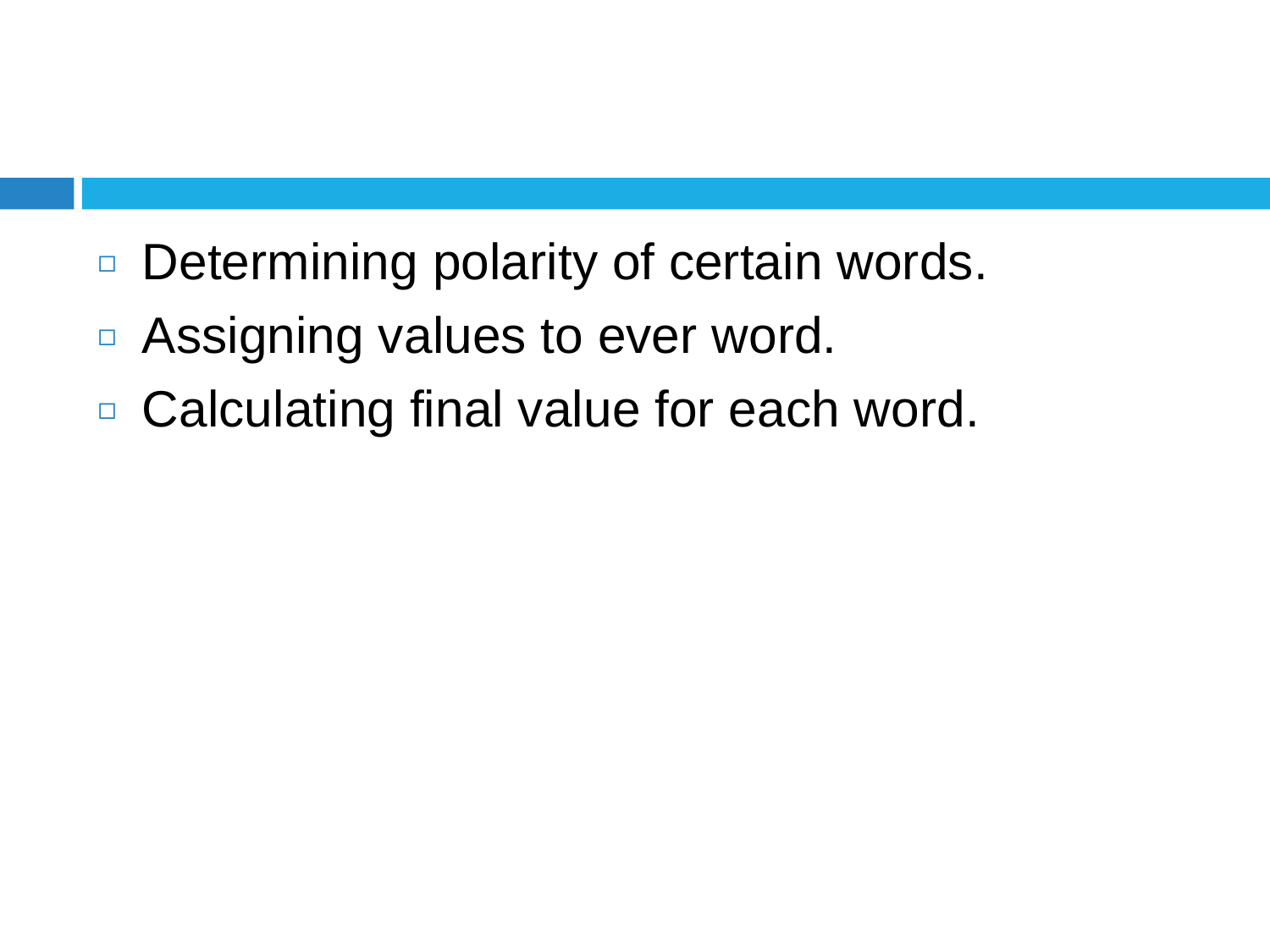

#
Determining polarity of certain words.
Assigning values to ever word.
Calculating final value for each word.